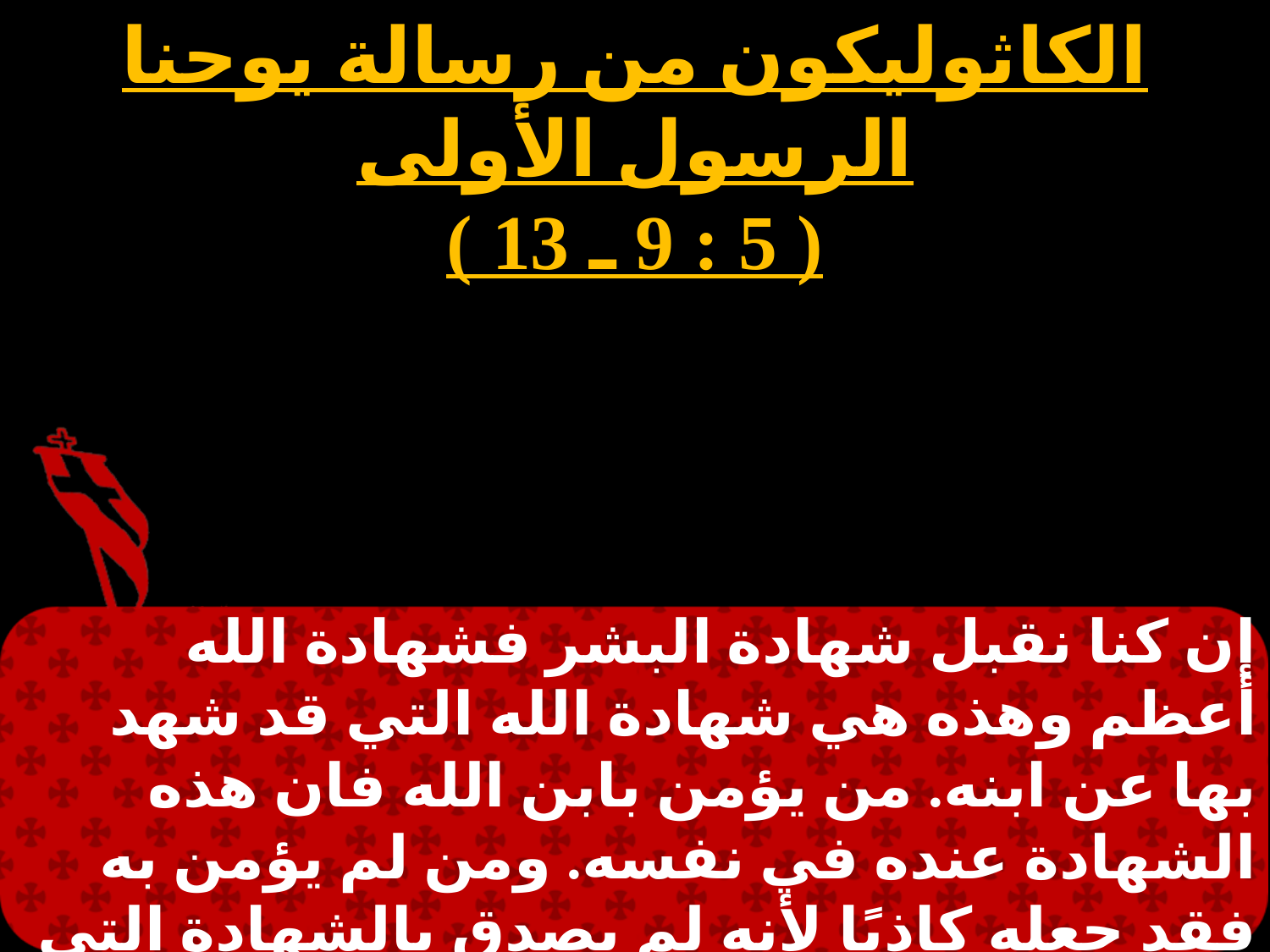

الكاثوليكون من رسالة يوحنا الرسول الأولى
( 5 : 9 ـ 13 )
إن كنا نقبل شهادة البشر فشهادة الله أعظم وهذه هي شهادة الله التي قد شهد بها عن ابنه. من يؤمن بابن الله فان هذه الشهادة عنده في نفسه. ومن لم يؤمن به فقد جعله كاذبًا لأنه لم يصدق بالشهادة التي